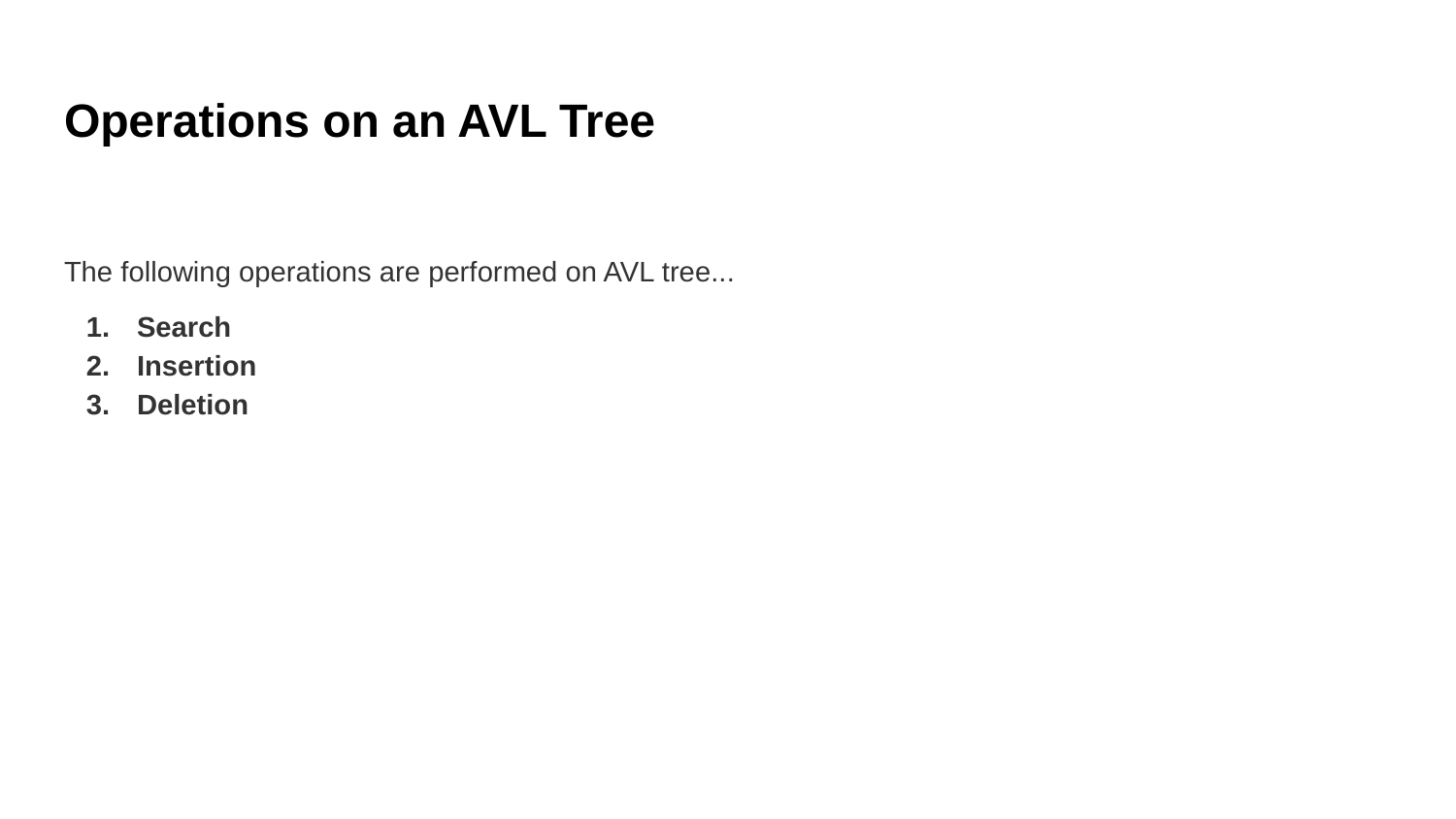

# Operations on an AVL Tree

The following operations are performed on AVL tree...
Search
Insertion
Deletion